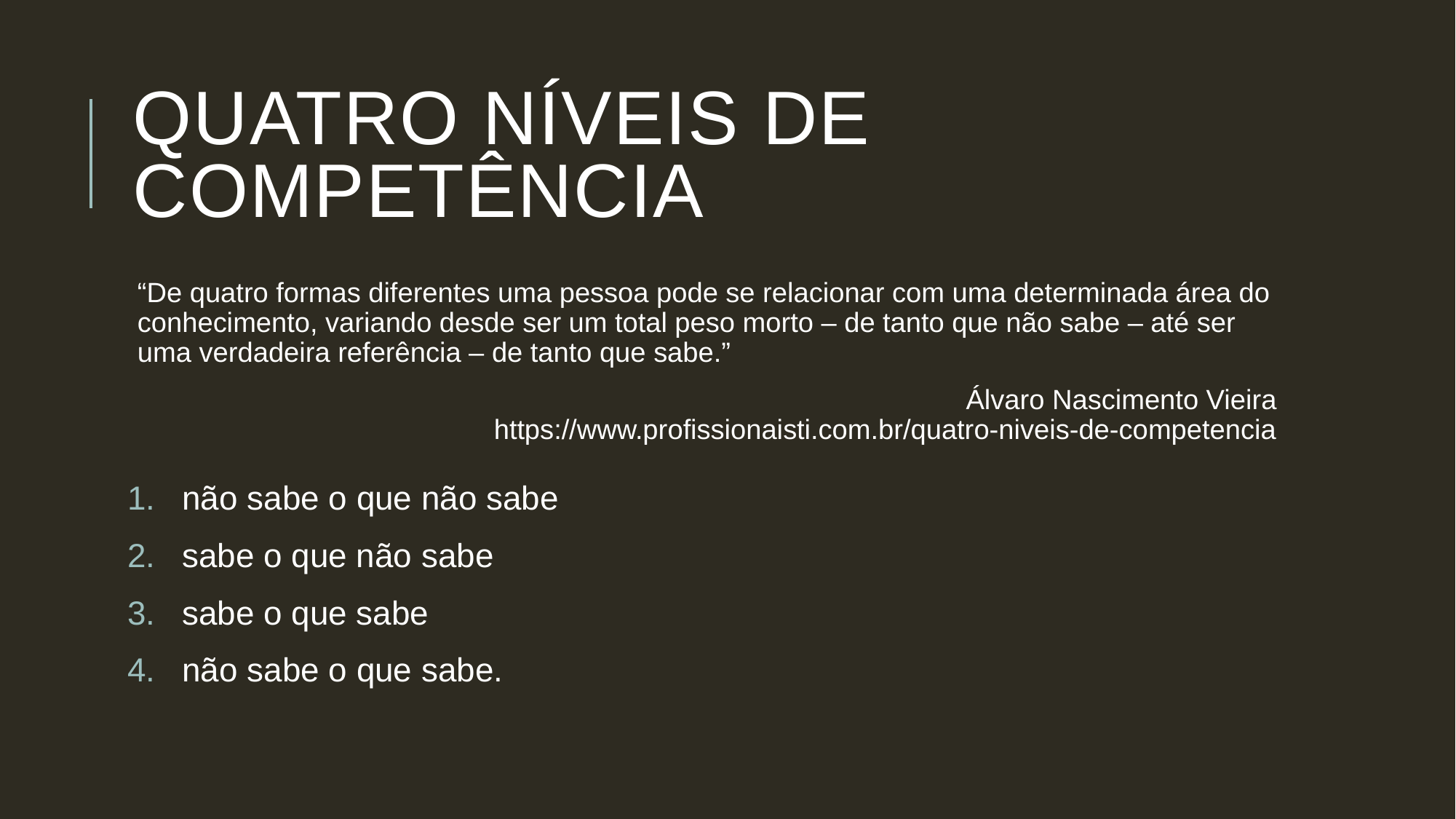

# Quatro níveis de competência
“De quatro formas diferentes uma pessoa pode se relacionar com uma determinada área do conhecimento, variando desde ser um total peso morto – de tanto que não sabe – até ser uma verdadeira referência – de tanto que sabe.”
Álvaro Nascimento Vieira
https://www.profissionaisti.com.br/quatro-niveis-de-competencia
não sabe o que não sabe
sabe o que não sabe
sabe o que sabe
não sabe o que sabe.